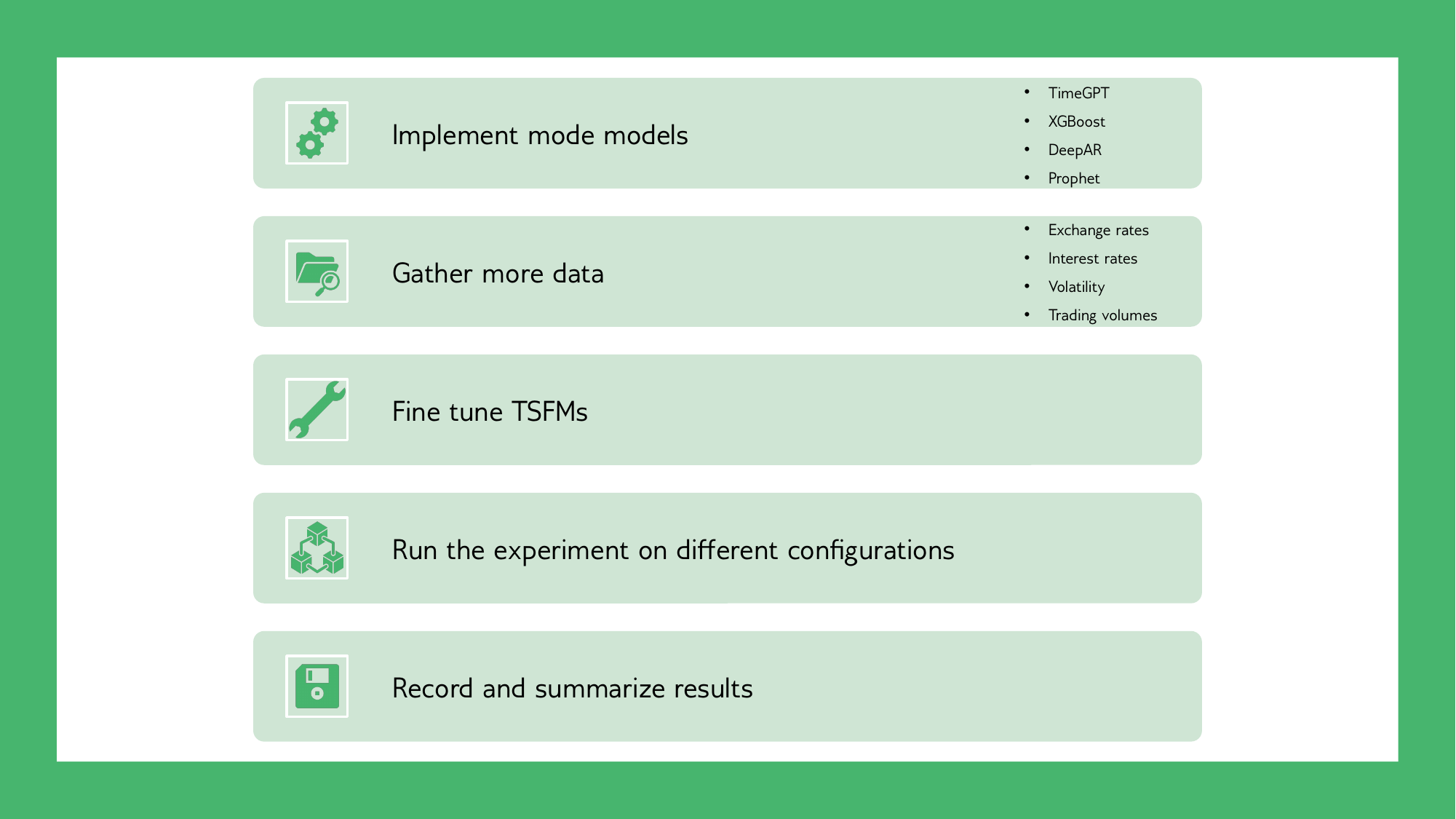

TimeGPT
XGBoost
DeepAR
Prophet
Implement mode models
Gather more data
Fine tune TSFMs
Run the experiment on different configurations
Record and summarize results
Exchange rates
Interest rates
Volatility
Trading volumes